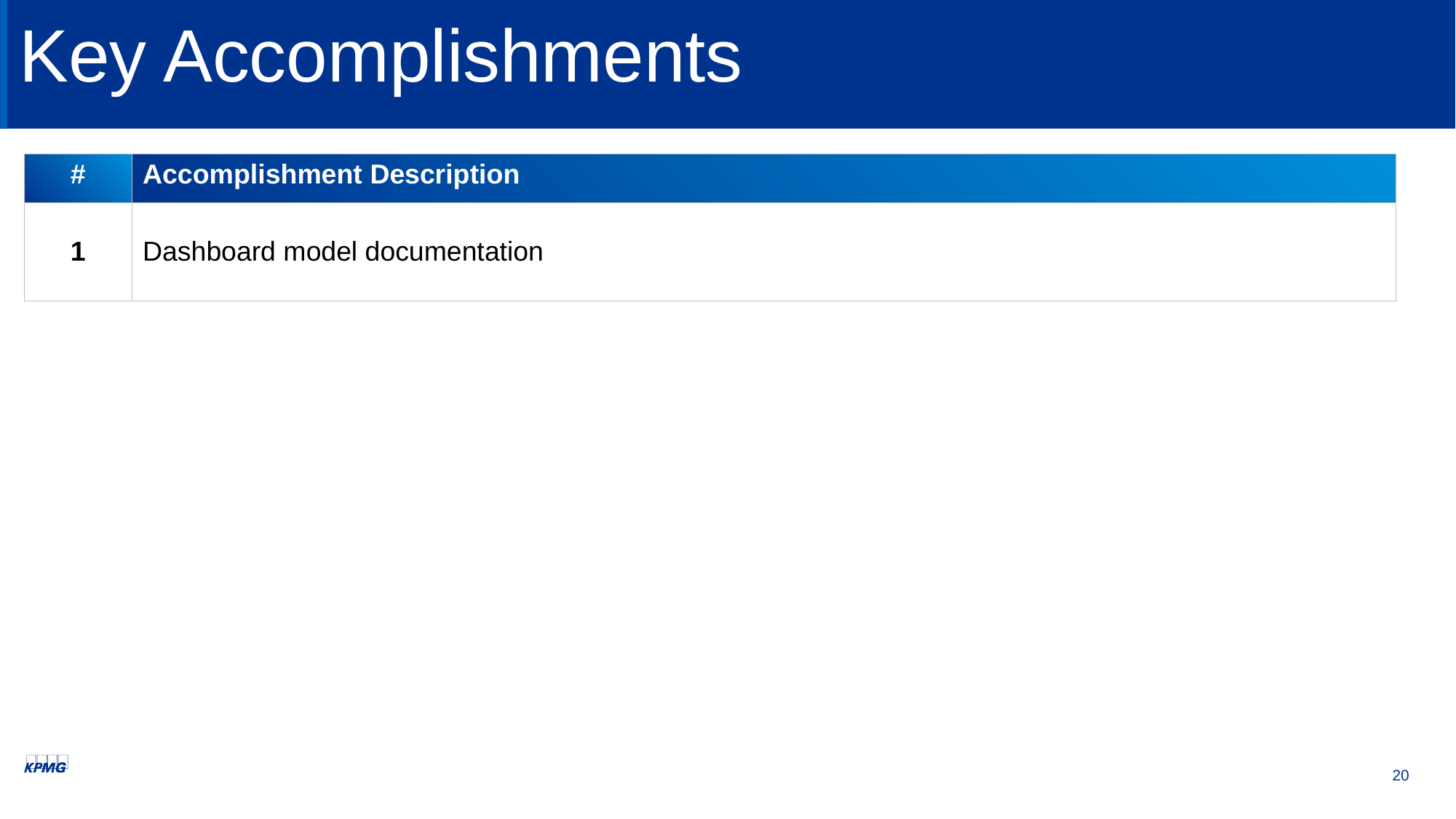

# Key Accomplishments
| # | Accomplishment Description |
| --- | --- |
| 1 | Dashboard model documentation |